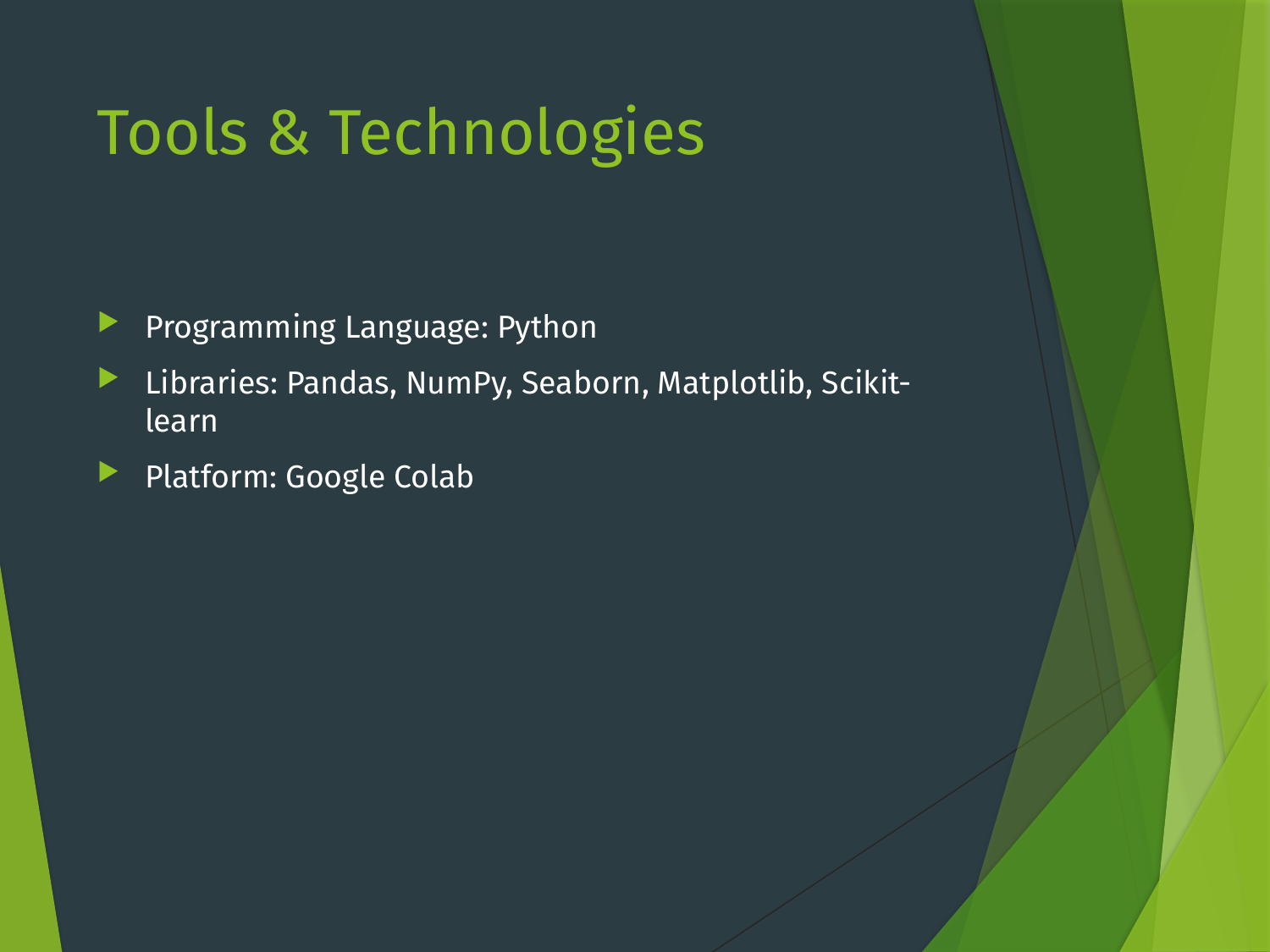

# Tools & Technologies
Programming Language: Python
Libraries: Pandas, NumPy, Seaborn, Matplotlib, Scikit-learn
Platform: Google Colab